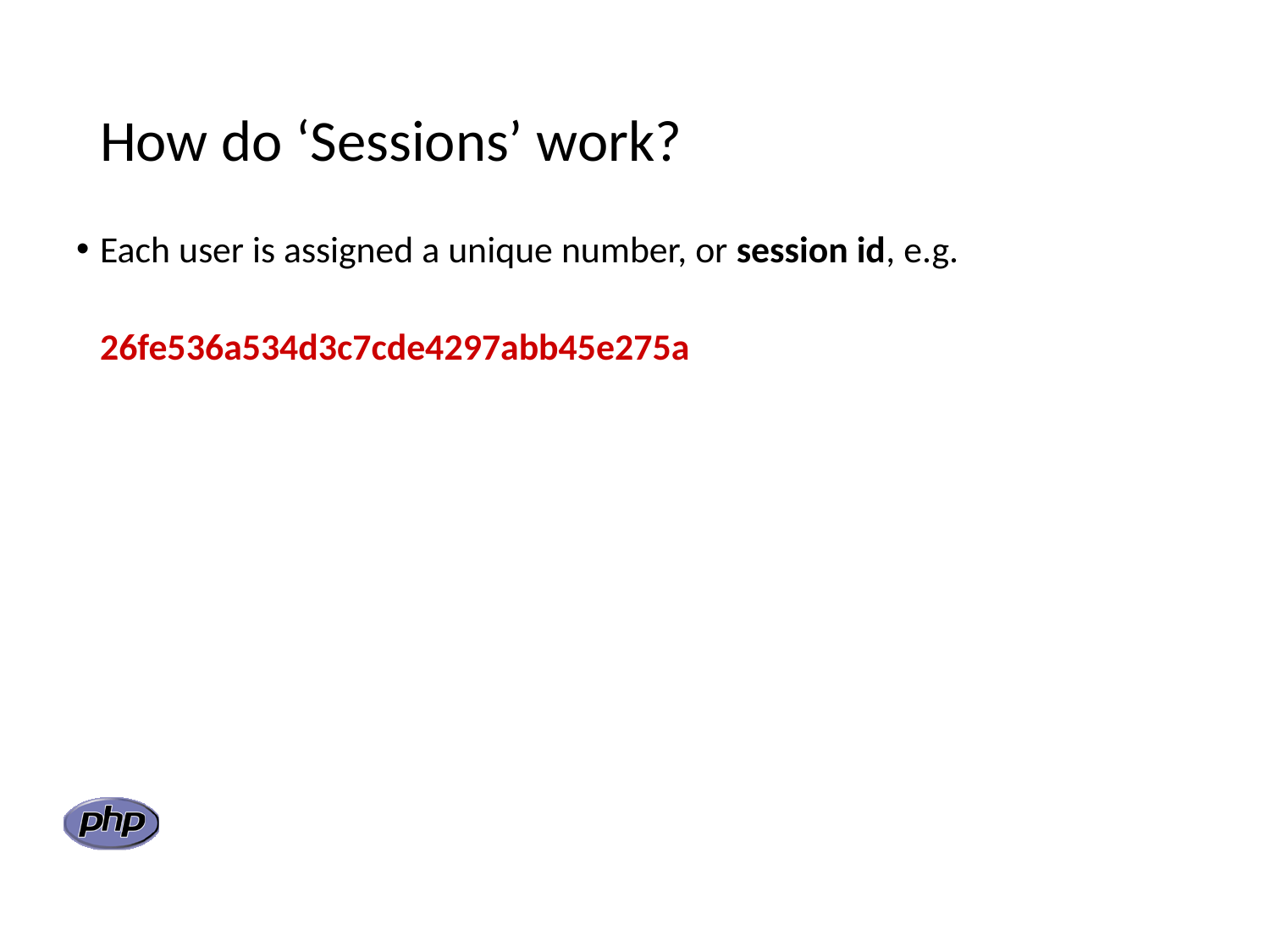

# How do ‘Sessions’ work?
Each user is assigned a unique number, or session id, e.g.
	26fe536a534d3c7cde4297abb45e275a